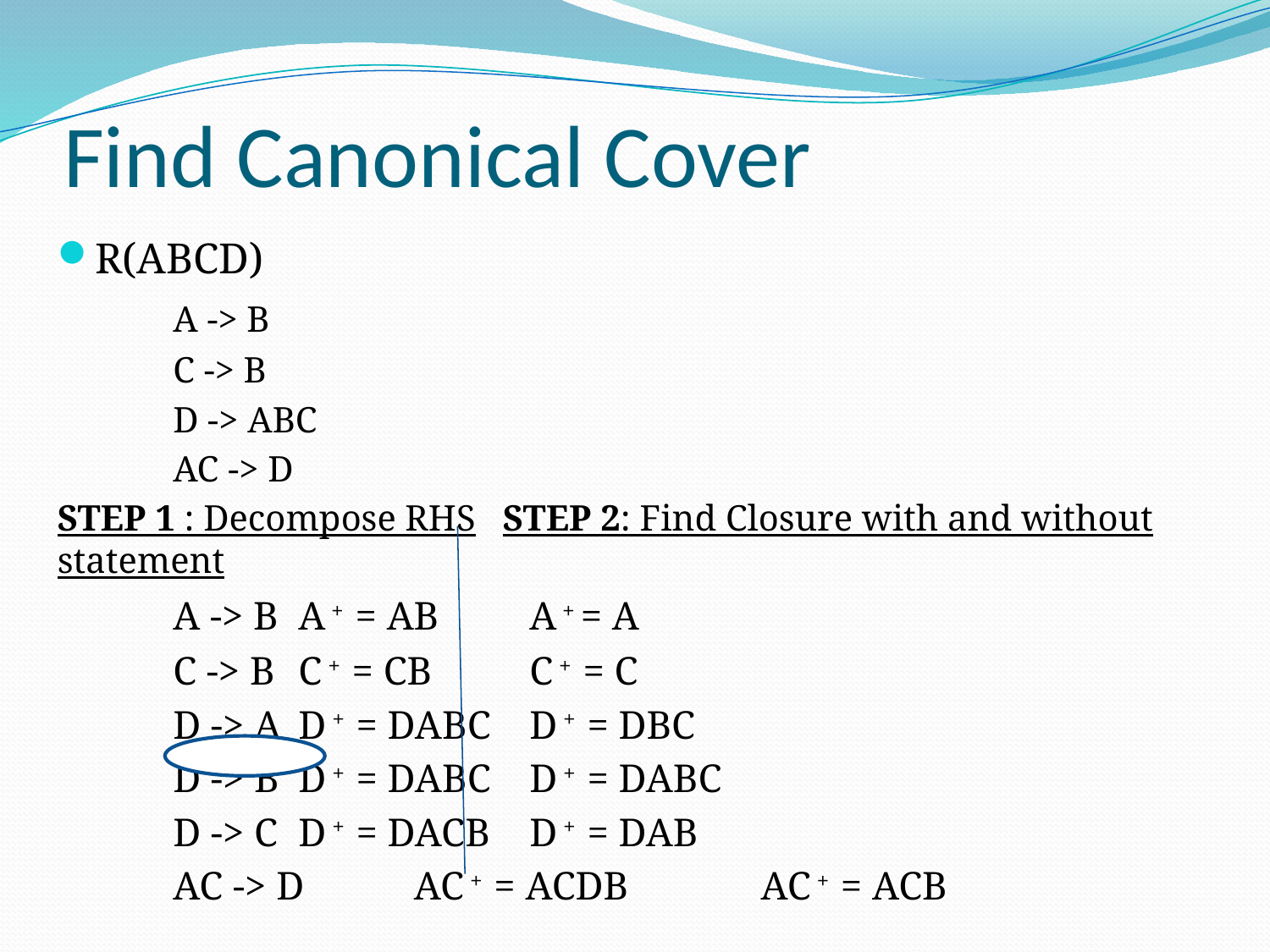

# Find Canonical Cover
R(ABCD)
	A -> B
	C -> B
	D -> ABC
	AC -> D
STEP 1 : Decompose RHS   STEP 2: Find Closure with and without statement
	A -> B			 A +  = AB		 A + = A
	C -> B			 C +  = CB		 C +  = C
	D -> A			 D +  = DABC		 D +  = DBC
	D -> B			 D +  = DABC		 D +  = DABC
	D -> C			 D +  = DACB		 D +  = DAB
	AC -> D		 AC +  = ACDB		 AC +  = ACB